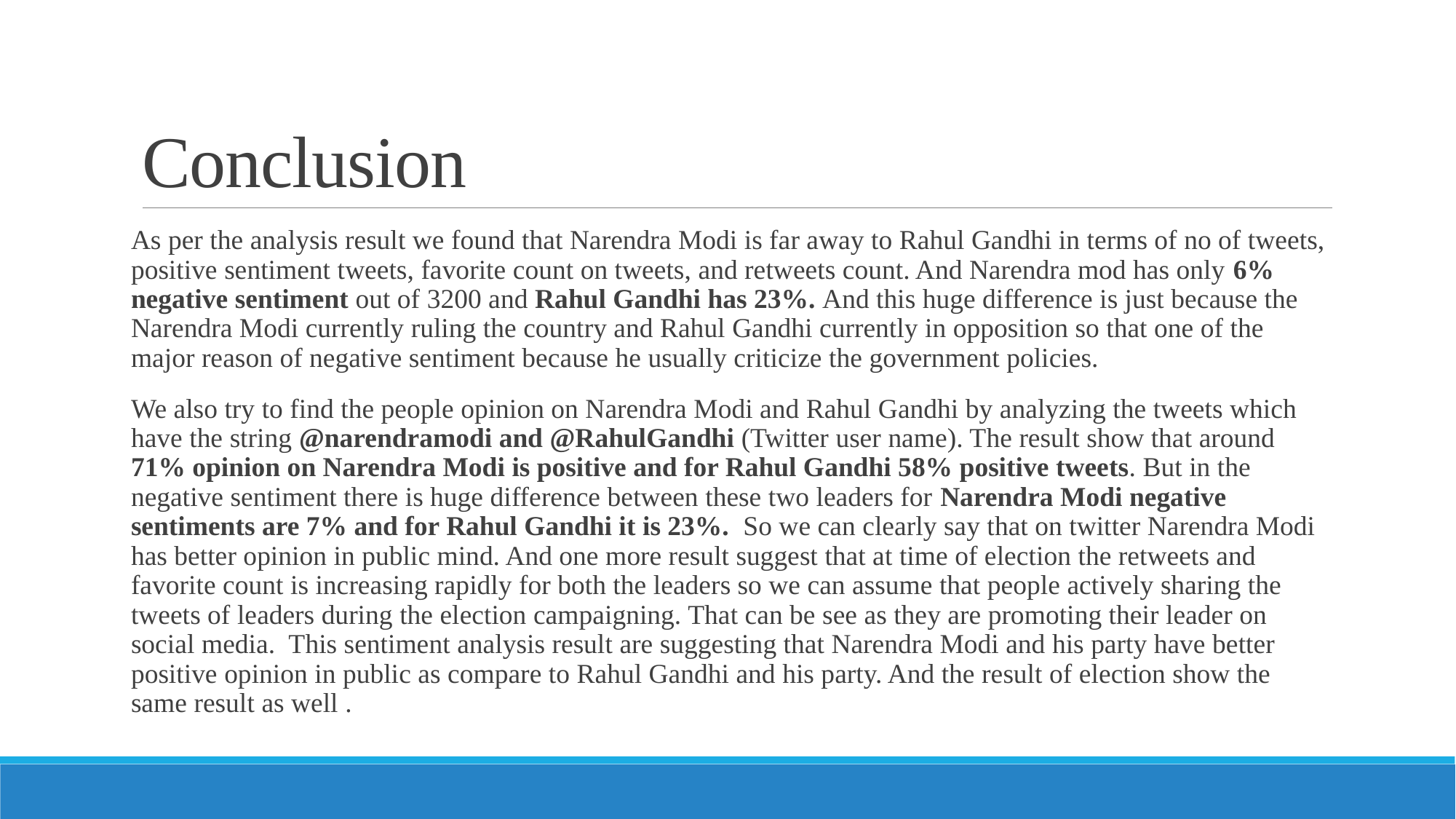

# Conclusion
As per the analysis result we found that Narendra Modi is far away to Rahul Gandhi in terms of no of tweets, positive sentiment tweets, favorite count on tweets, and retweets count. And Narendra mod has only 6% negative sentiment out of 3200 and Rahul Gandhi has 23%. And this huge difference is just because the Narendra Modi currently ruling the country and Rahul Gandhi currently in opposition so that one of the major reason of negative sentiment because he usually criticize the government policies.
We also try to find the people opinion on Narendra Modi and Rahul Gandhi by analyzing the tweets which have the string @narendramodi and @RahulGandhi (Twitter user name). The result show that around 71% opinion on Narendra Modi is positive and for Rahul Gandhi 58% positive tweets. But in the negative sentiment there is huge difference between these two leaders for Narendra Modi negative sentiments are 7% and for Rahul Gandhi it is 23%.  So we can clearly say that on twitter Narendra Modi has better opinion in public mind. And one more result suggest that at time of election the retweets and favorite count is increasing rapidly for both the leaders so we can assume that people actively sharing the tweets of leaders during the election campaigning. That can be see as they are promoting their leader on social media.  This sentiment analysis result are suggesting that Narendra Modi and his party have better positive opinion in public as compare to Rahul Gandhi and his party. And the result of election show the same result as well .